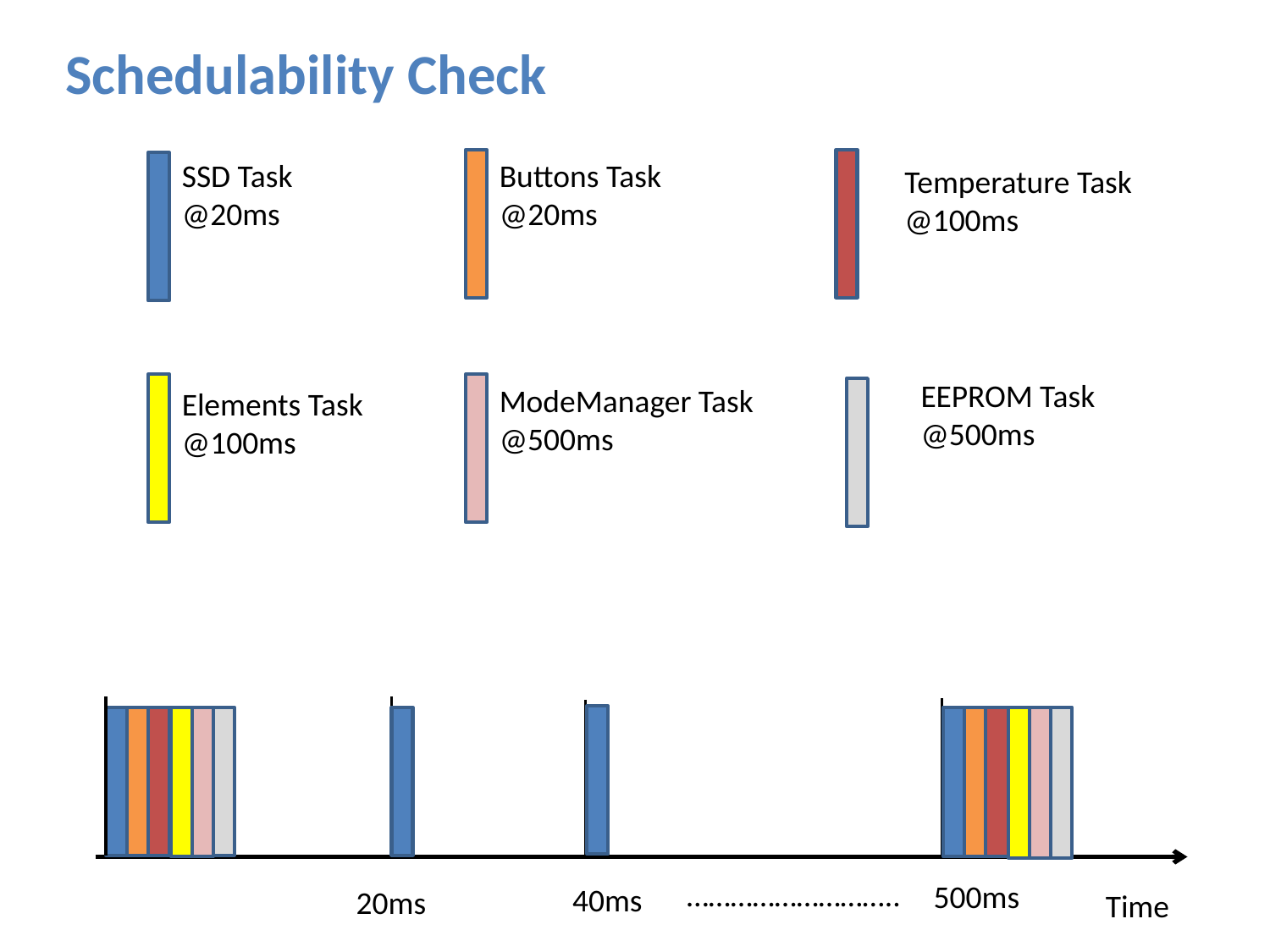

Schedulability Check
SSD Task @20ms

Buttons Task @20ms

Temperature Task @100ms
EEPROM Task @500ms

ModeManager Task @500ms
Elements Task @100ms

………………………..
500ms
40ms
20ms
Time